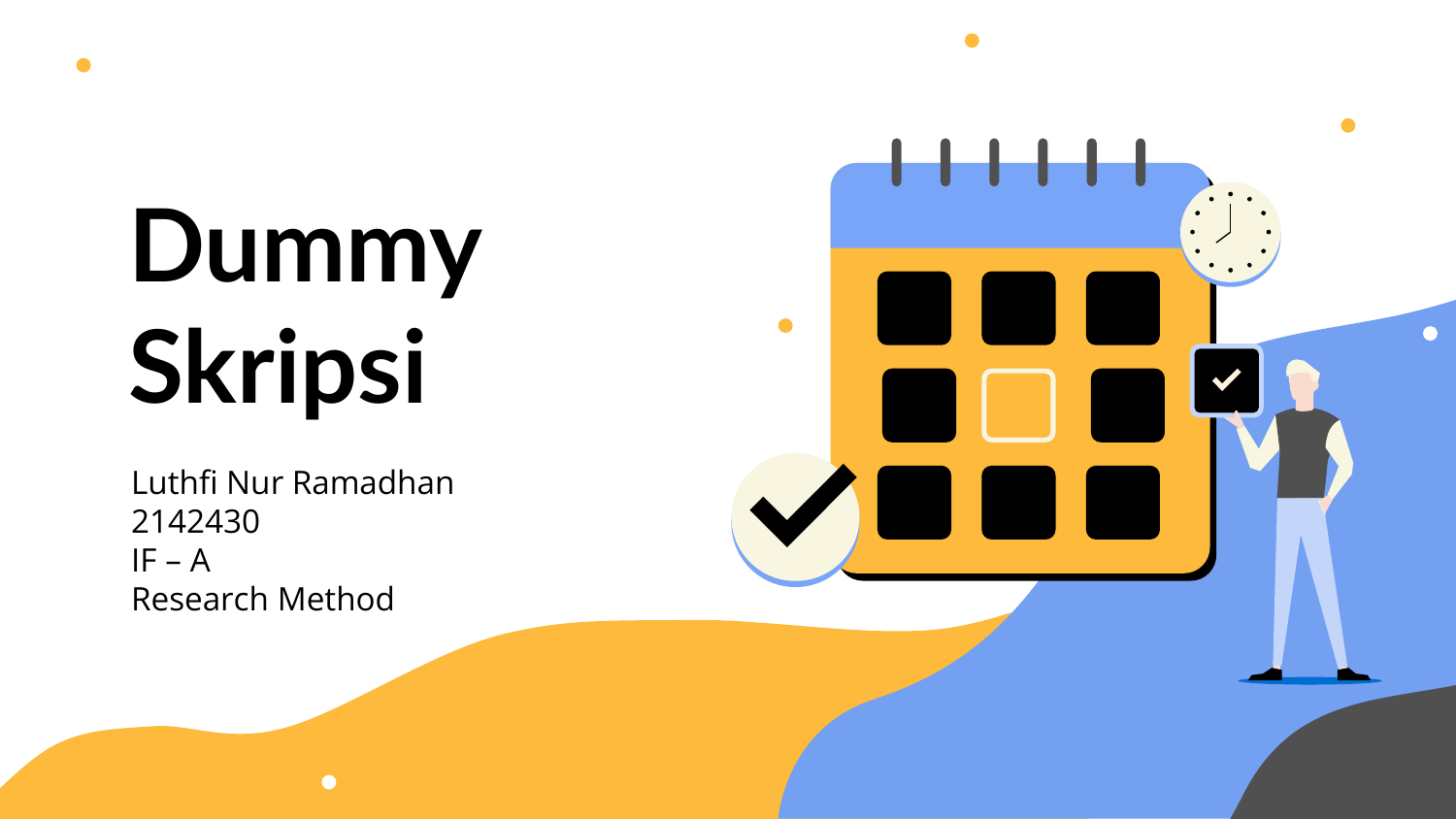

# Dummy Skripsi

Luthfi Nur Ramadhan
2142430
IF – A
Research Method